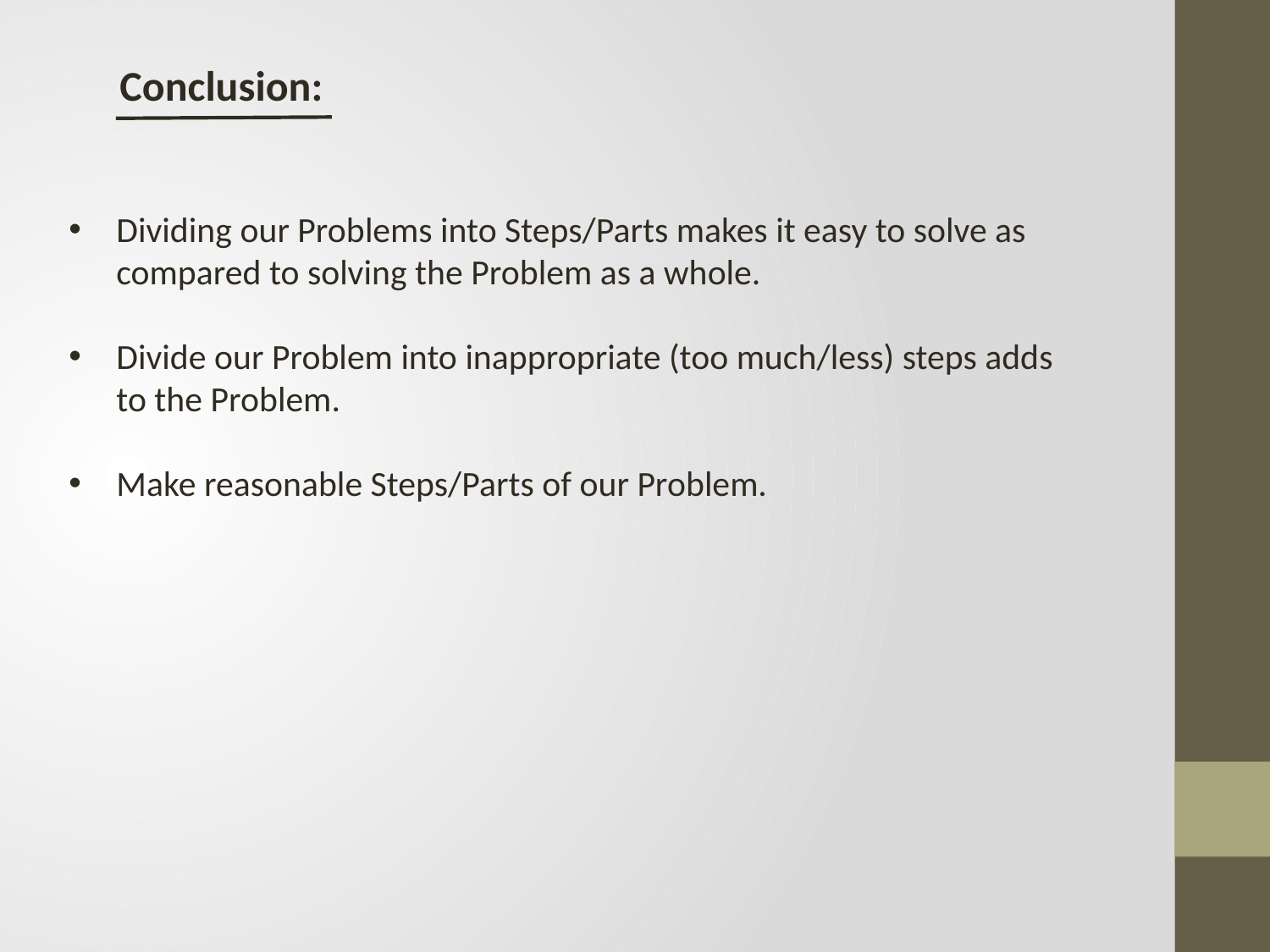

Conclusion:
Dividing our Problems into Steps/Parts makes it easy to solve as compared to solving the Problem as a whole.

Divide our Problem into inappropriate (too much/less) steps adds to the Problem.

Make reasonable Steps/Parts of our Problem.